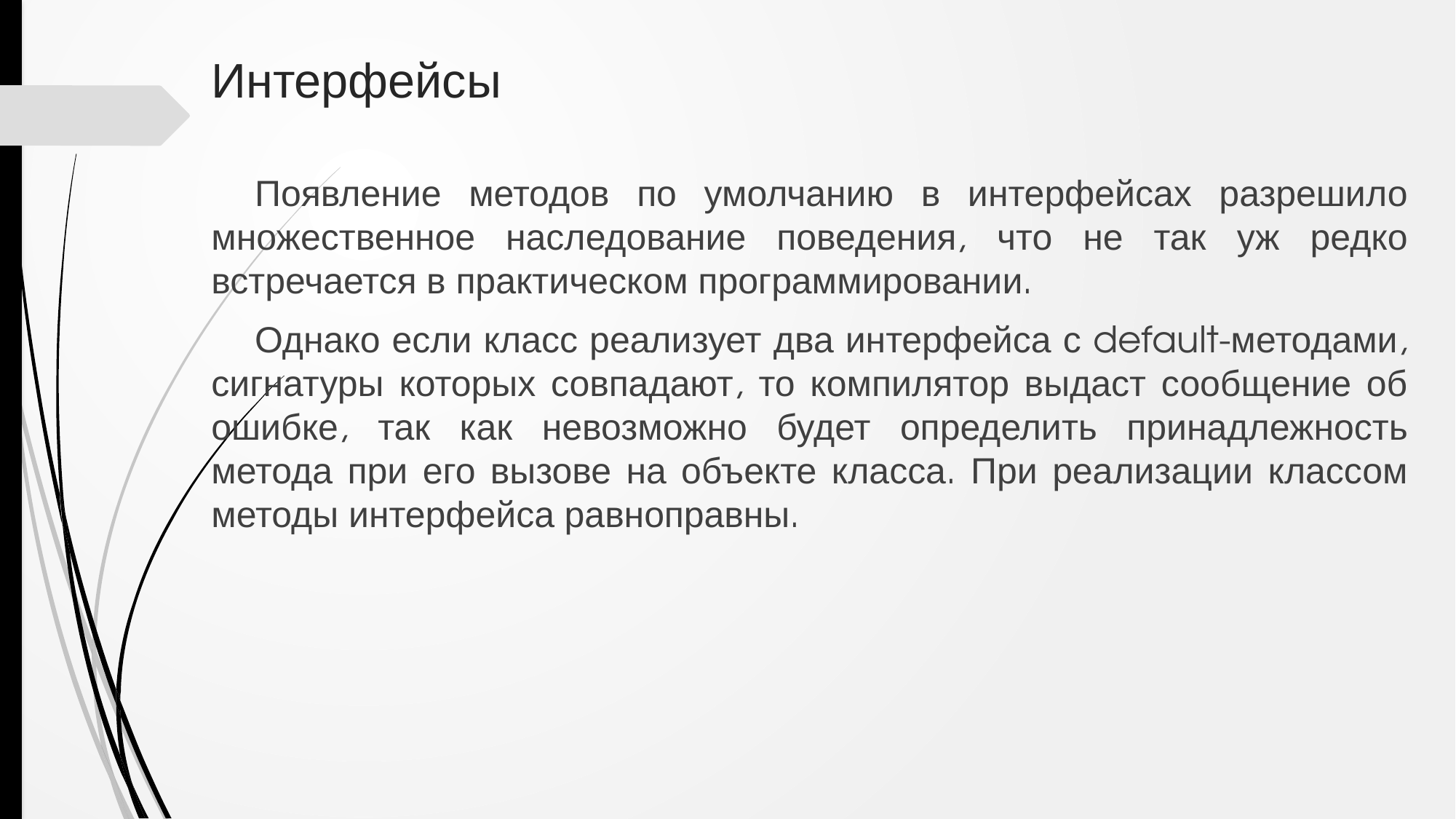

# Интерфейсы
Появление методов по умолчанию в интерфейсах разрешило множественное наследование поведения, что не так уж редко встречается в практическом программировании.
Однако если класс реализует два интерфейса с default-методами, сигнатуры которых совпадают, то компилятор выдаст сообщение об ошибке, так как невозможно будет определить принадлежность метода при его вызове на объекте класса. При реализации классом методы интерфейса равноправны.